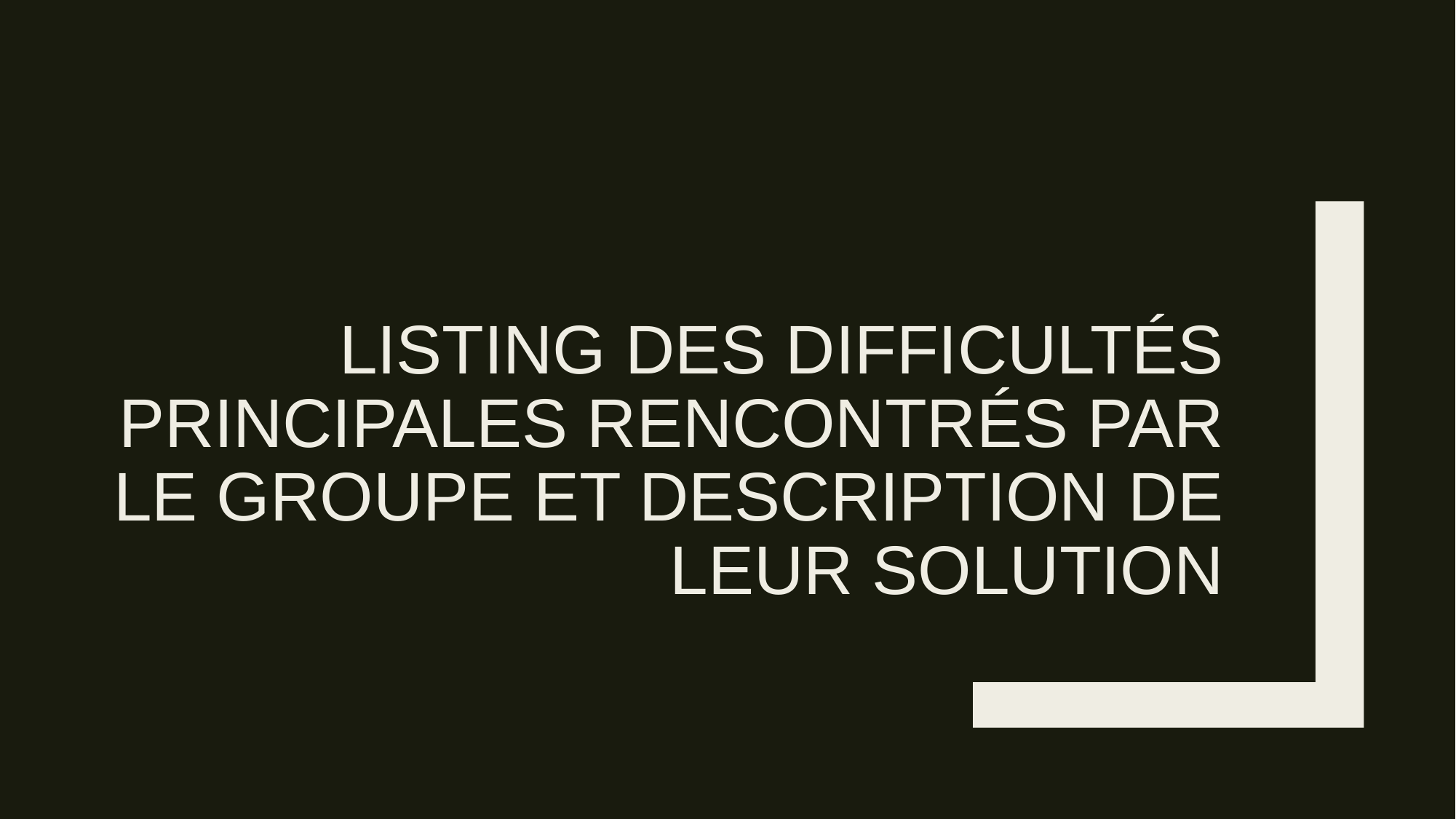

# Listing des difficultés principales rencontrés par le groupe et description de leur solution